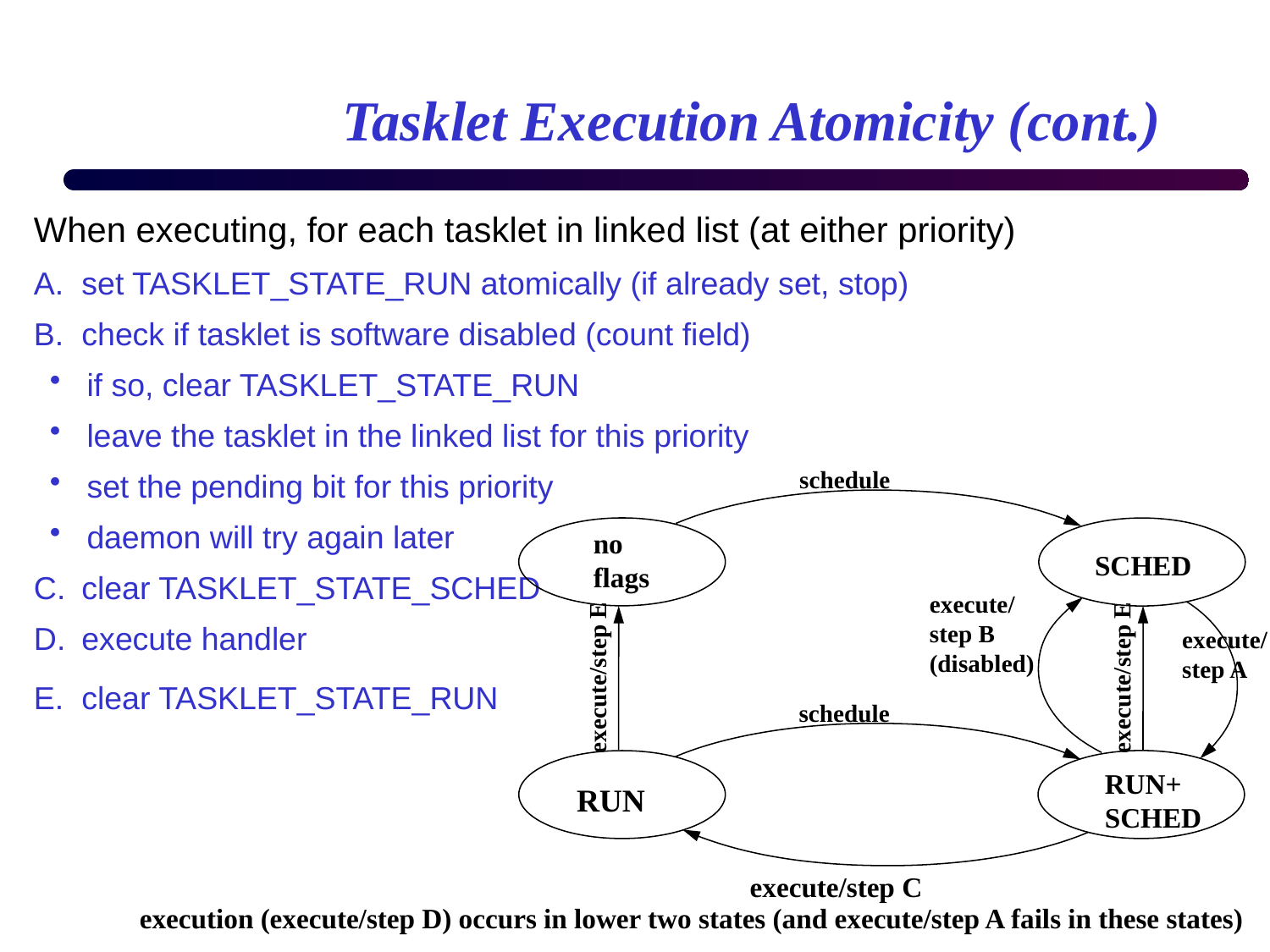

# Tasklet Execution Atomicity (cont.)
When executing, for each tasklet in linked list (at either priority)
set TASKLET_STATE_RUN atomically (if already set, stop)
check if tasklet is software disabled (count field)
if so, clear TASKLET_STATE_RUN
leave the tasklet in the linked list for this priority
set the pending bit for this priority
daemon will try again later
clear TASKLET_STATE_SCHED
execute handler
clear TASKLET_STATE_RUN

schedule

SCHED

no
flags
execute/
step B
(disabled)

execute/step E

execute/step E

execute/
step A

RUN+
SCHED
schedule

RUN

execute/step C
execution (execute/step D) occurs in lower two states (and execute/step A fails in these states)